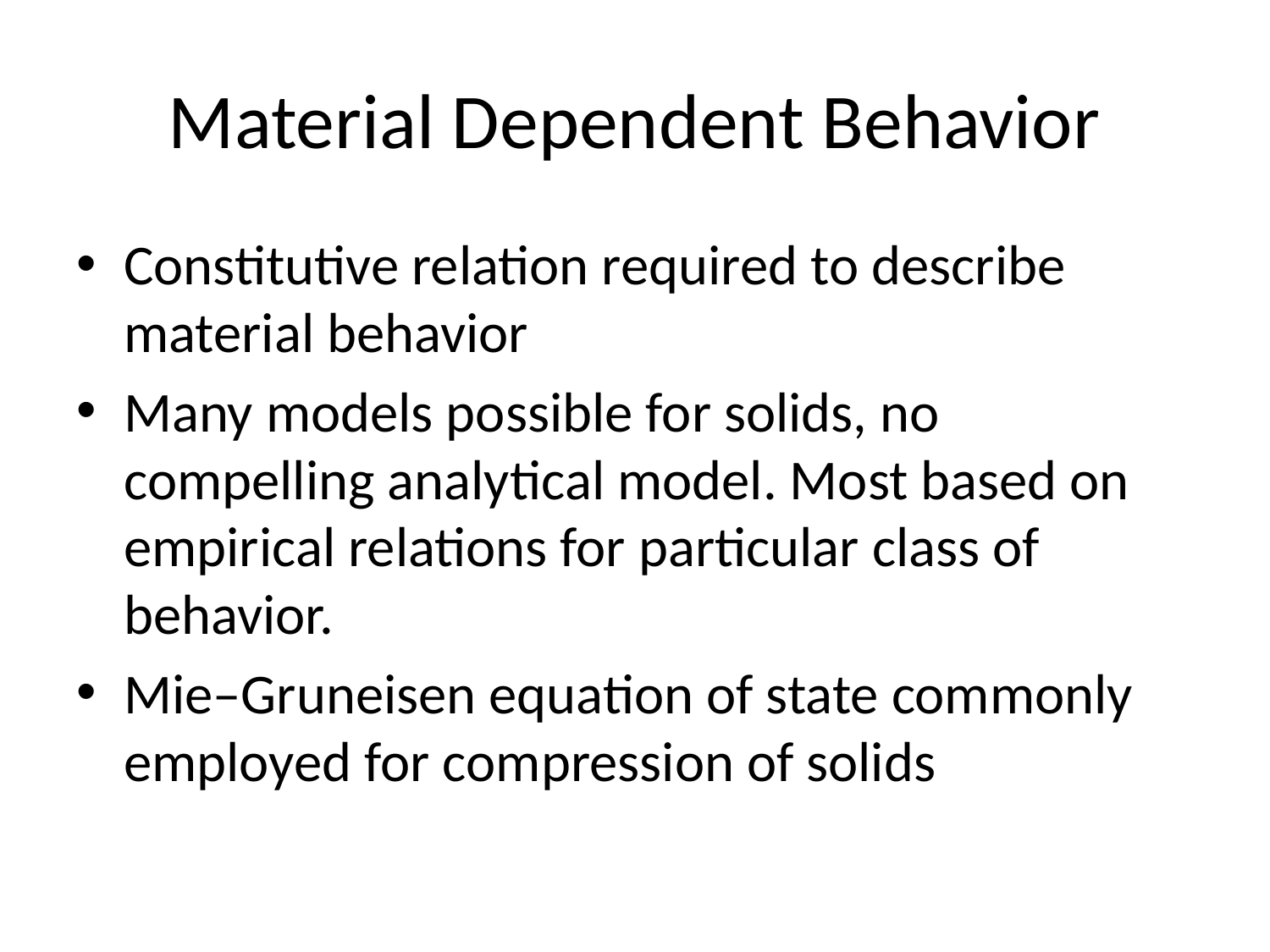

# Material Dependent Behavior
Constitutive relation required to describe material behavior
Many models possible for solids, no compelling analytical model. Most based on empirical relations for particular class of behavior.
Mie–Gruneisen equation of state commonly employed for compression of solids